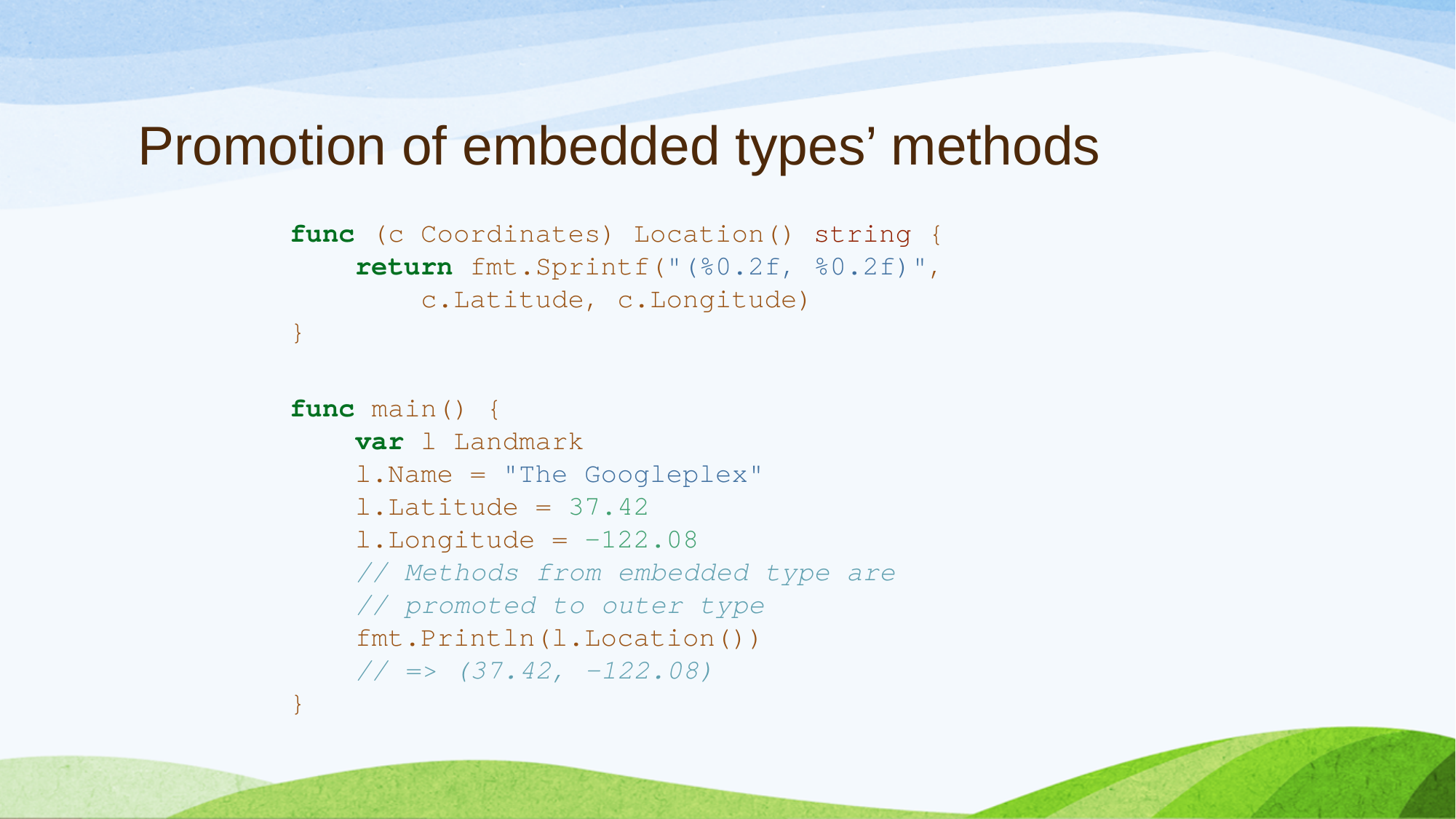

# Promotion of embedded types’ methods
func (c Coordinates) Location() string {
    return fmt.Sprintf("(%0.2f, %0.2f)",
        c.Latitude, c.Longitude)
}
func main() {
    var l Landmark
    l.Name = "The Googleplex"
    l.Latitude = 37.42
    l.Longitude = -122.08
    // Methods from embedded type are
    // promoted to outer type
    fmt.Println(l.Location())
    // => (37.42, -122.08)
}